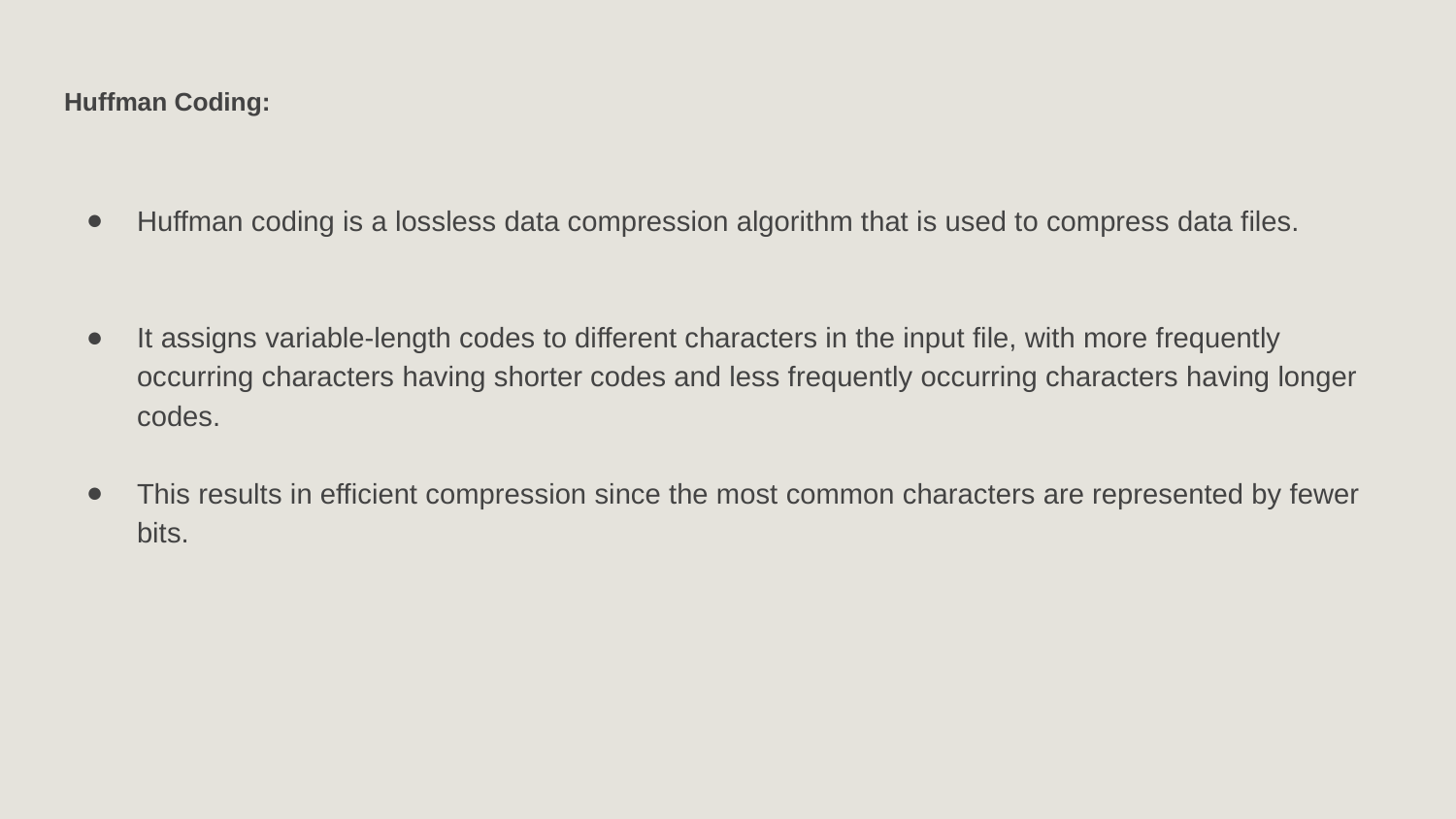

# Huffman Coding:
Huffman coding is a lossless data compression algorithm that is used to compress data files.

It assigns variable-length codes to different characters in the input file, with more frequently occurring characters having shorter codes and less frequently occurring characters having longer codes.

This results in efficient compression since the most common characters are represented by fewer bits.